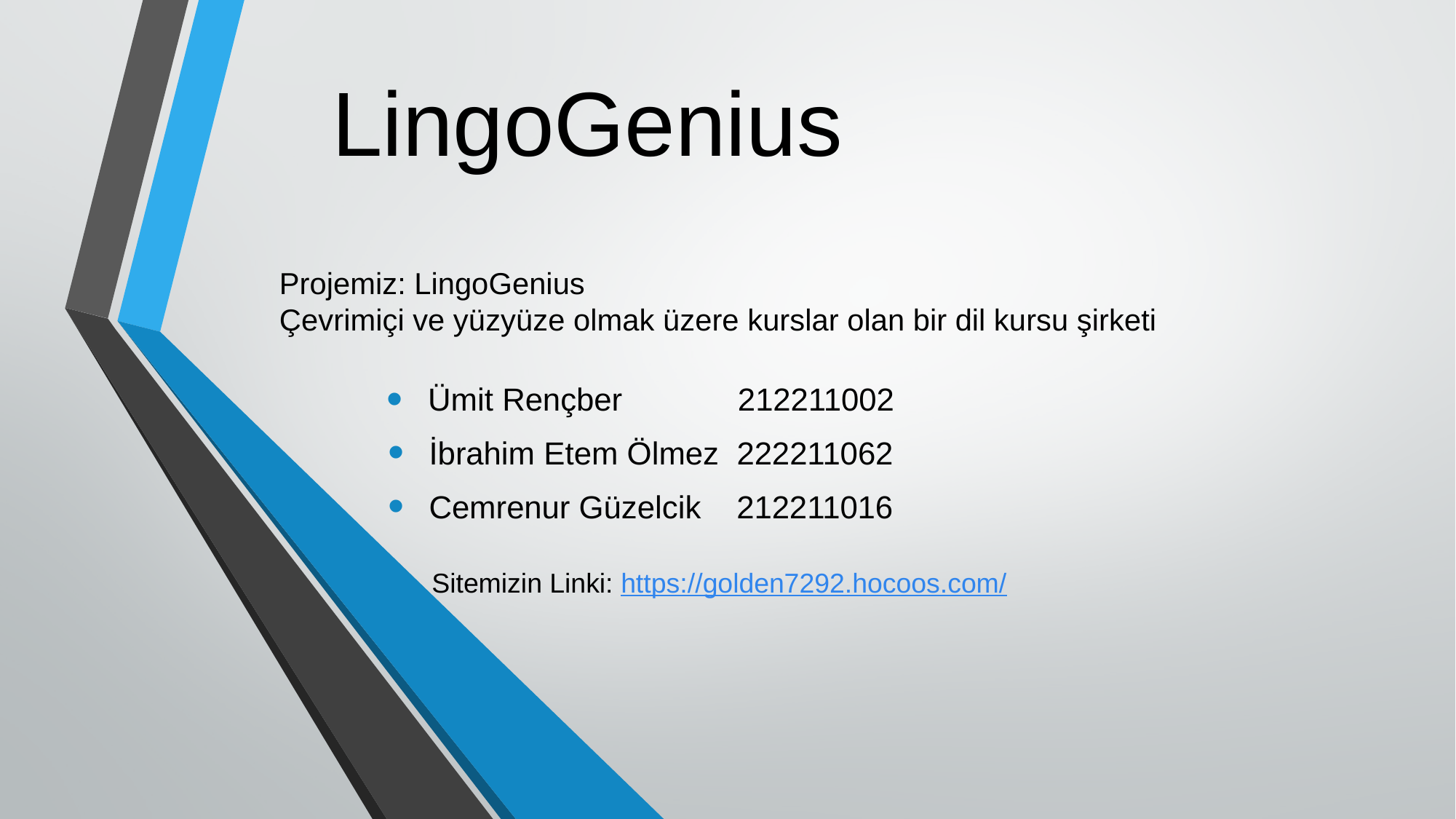

# LingoGenius
Projemiz: LingoGenius
Çevrimiçi ve yüzyüze olmak üzere kurslar olan bir dil kursu şirketi

Ümit Rençber             212211002
İbrahim Etem Ölmez  222211062
Cemrenur Güzelcik    212211016

Sitemizin Linki: https://golden7292.hocoos.com/